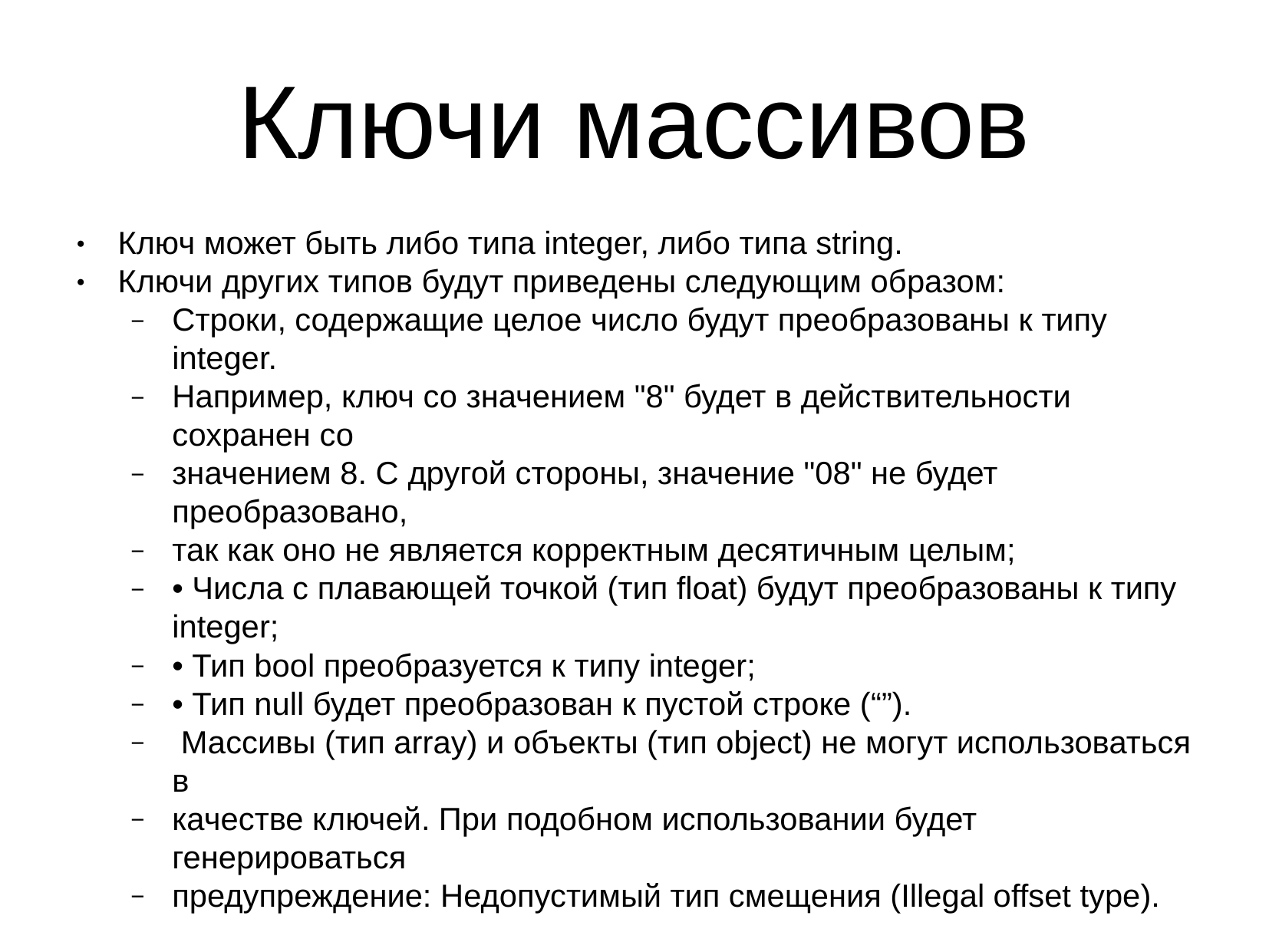

Ключи массивов
Ключ может быть либо типа integer, либо типа string.
Ключи других типов будут приведены следующим образом:
Строки, содержащие целое число будут преобразованы к типу integer.
Например, ключ со значением "8" будет в действительности сохранен со
значением 8. С другой стороны, значение "08" не будет преобразовано,
так как оно не является корректным десятичным целым;
• Числа с плавающей точкой (тип float) будут преобразованы к типу integer;
• Тип bool преобразуется к типу integer;
• Тип null будет преобразован к пустой строке (“”).
 Массивы (тип array) и объекты (тип object) не могут использоваться в
качестве ключей. При подобном использовании будет генерироваться
предупреждение: Недопустимый тип смещения (Illegal offset type).